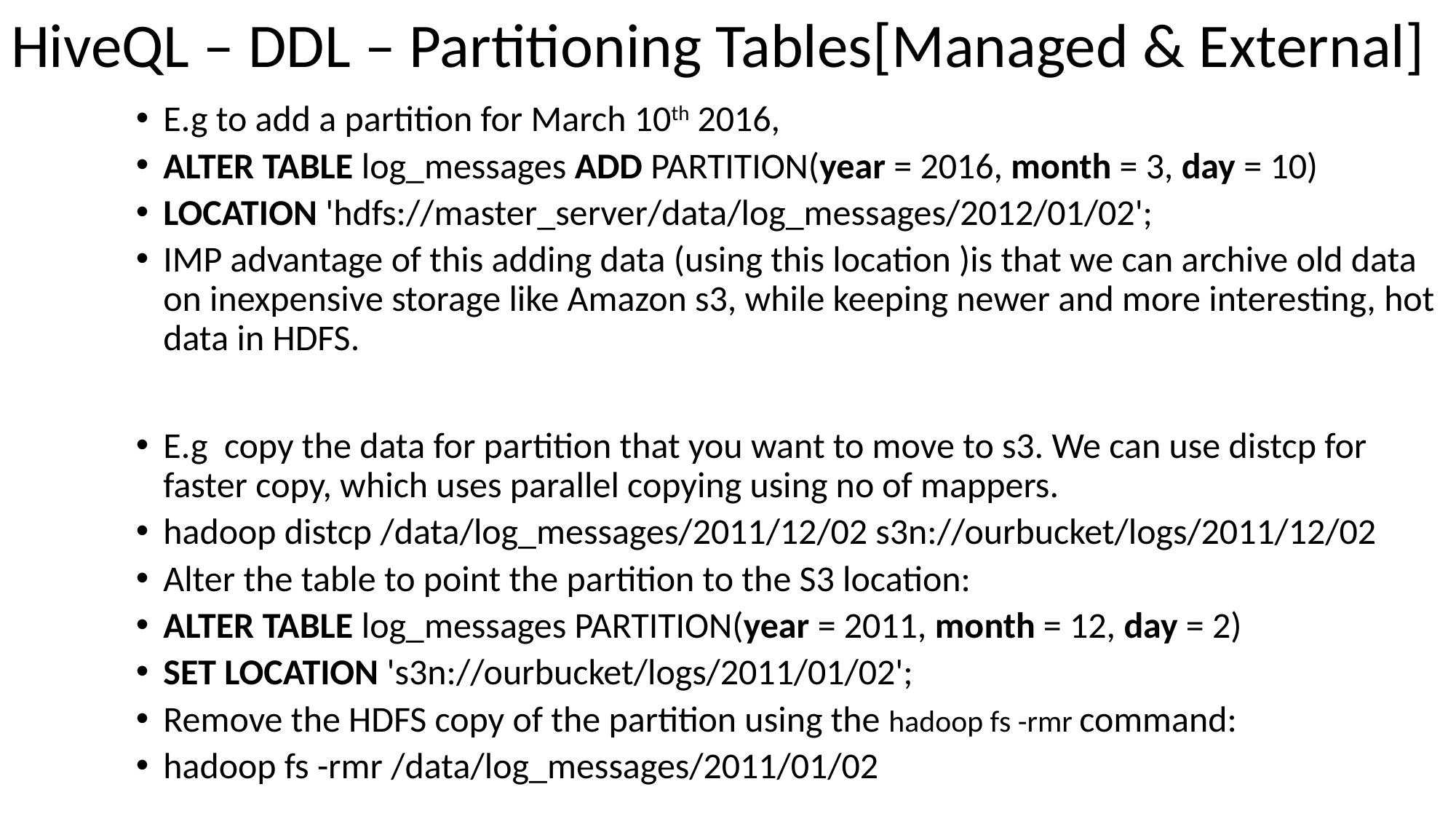

# HiveQL – DDL – Partitioning Tables[Managed & External]
E.g to add a partition for March 10th 2016,
ALTER TABLE log_messages ADD PARTITION(year = 2016, month = 3, day = 10)
LOCATION 'hdfs://master_server/data/log_messages/2012/01/02';
IMP advantage of this adding data (using this location )is that we can archive old data on inexpensive storage like Amazon s3, while keeping newer and more interesting, hot data in HDFS.

E.g  copy the data for partition that you want to move to s3. We can use distcp for faster copy, which uses parallel copying using no of mappers.
hadoop distcp /data/log_messages/2011/12/02 s3n://ourbucket/logs/2011/12/02
Alter the table to point the partition to the S3 location:
ALTER TABLE log_messages PARTITION(year = 2011, month = 12, day = 2)
SET LOCATION 's3n://ourbucket/logs/2011/01/02';
Remove the HDFS copy of the partition using the hadoop fs -rmr command:
hadoop fs -rmr /data/log_messages/2011/01/02